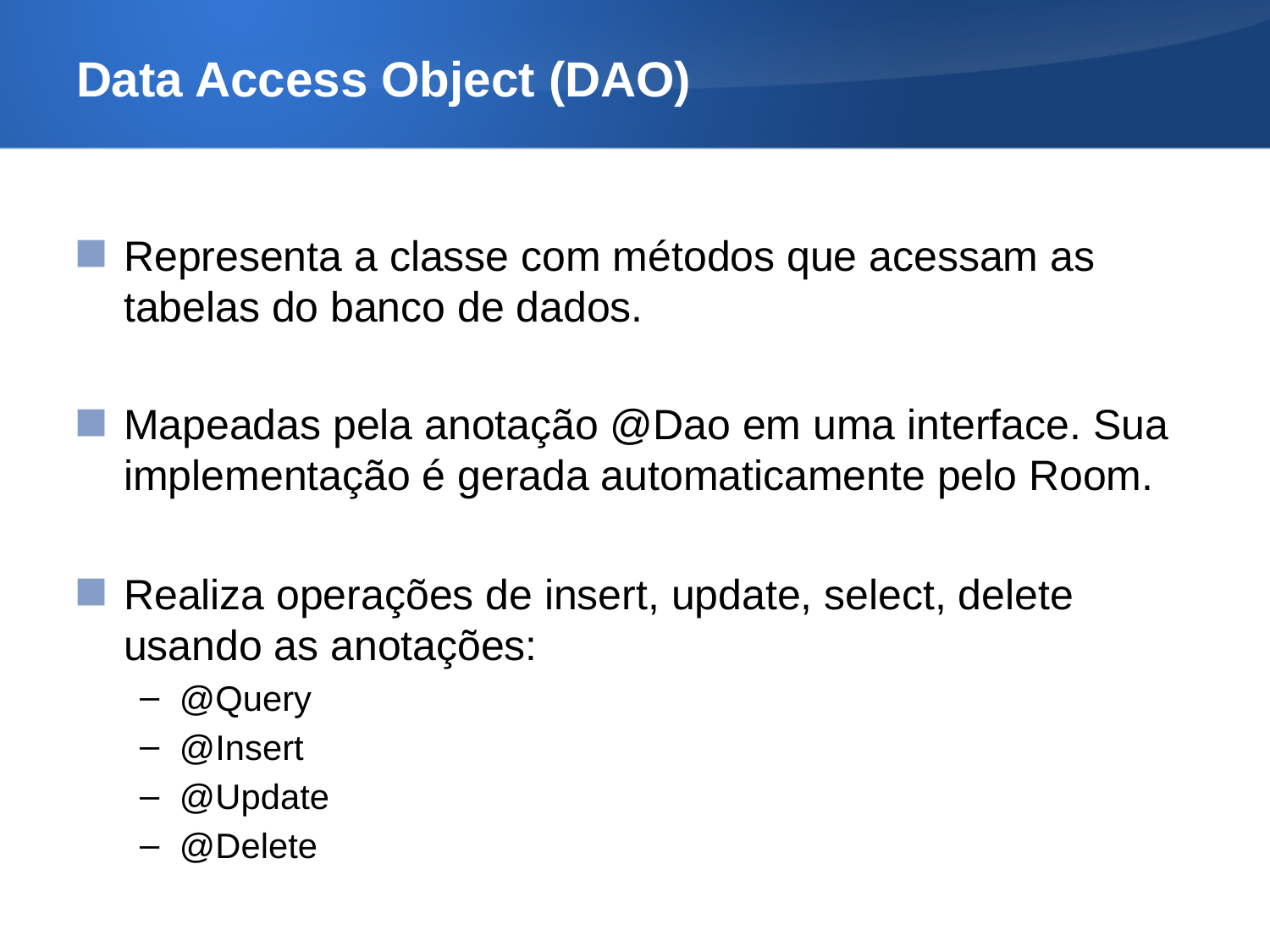

# Data Access Object (DAO)
Representa a classe com métodos que acessam as tabelas do banco de dados.

Mapeadas pela anotação @Dao em uma interface. Sua implementação é gerada automaticamente pelo Room.

Realiza operações de insert, update, select, delete usando as anotações:
@Query
@Insert
@Update
@Delete